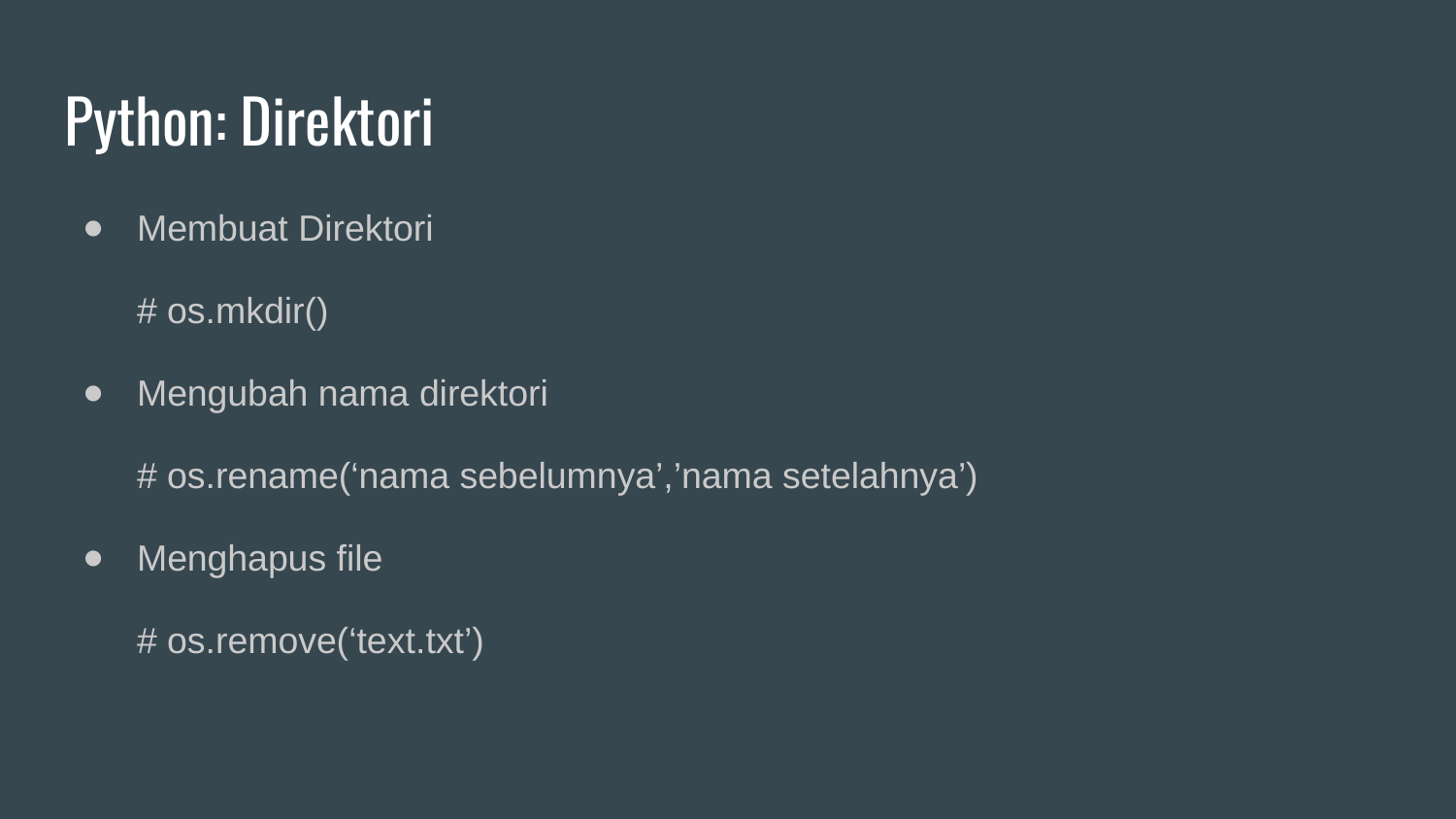

# Python: Direktori
Membuat Direktori
# os.mkdir()
Mengubah nama direktori
# os.rename(‘nama sebelumnya’,’nama setelahnya’)
Menghapus file
# os.remove(‘text.txt’)